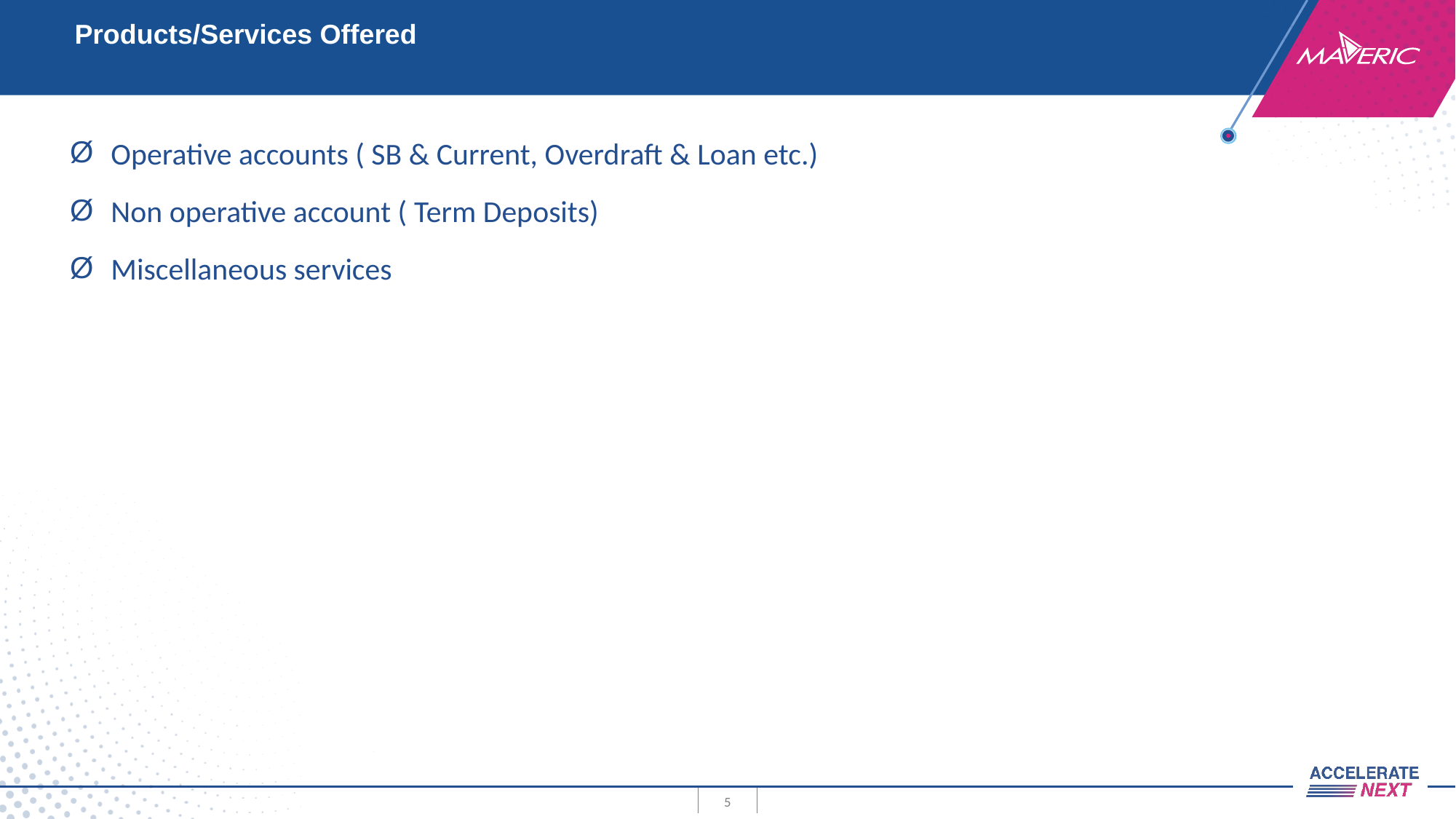

# Products/Services Offered

Operative accounts ( SB & Current, Overdraft & Loan etc.)
Non operative account ( Term Deposits)
Miscellaneous services

5